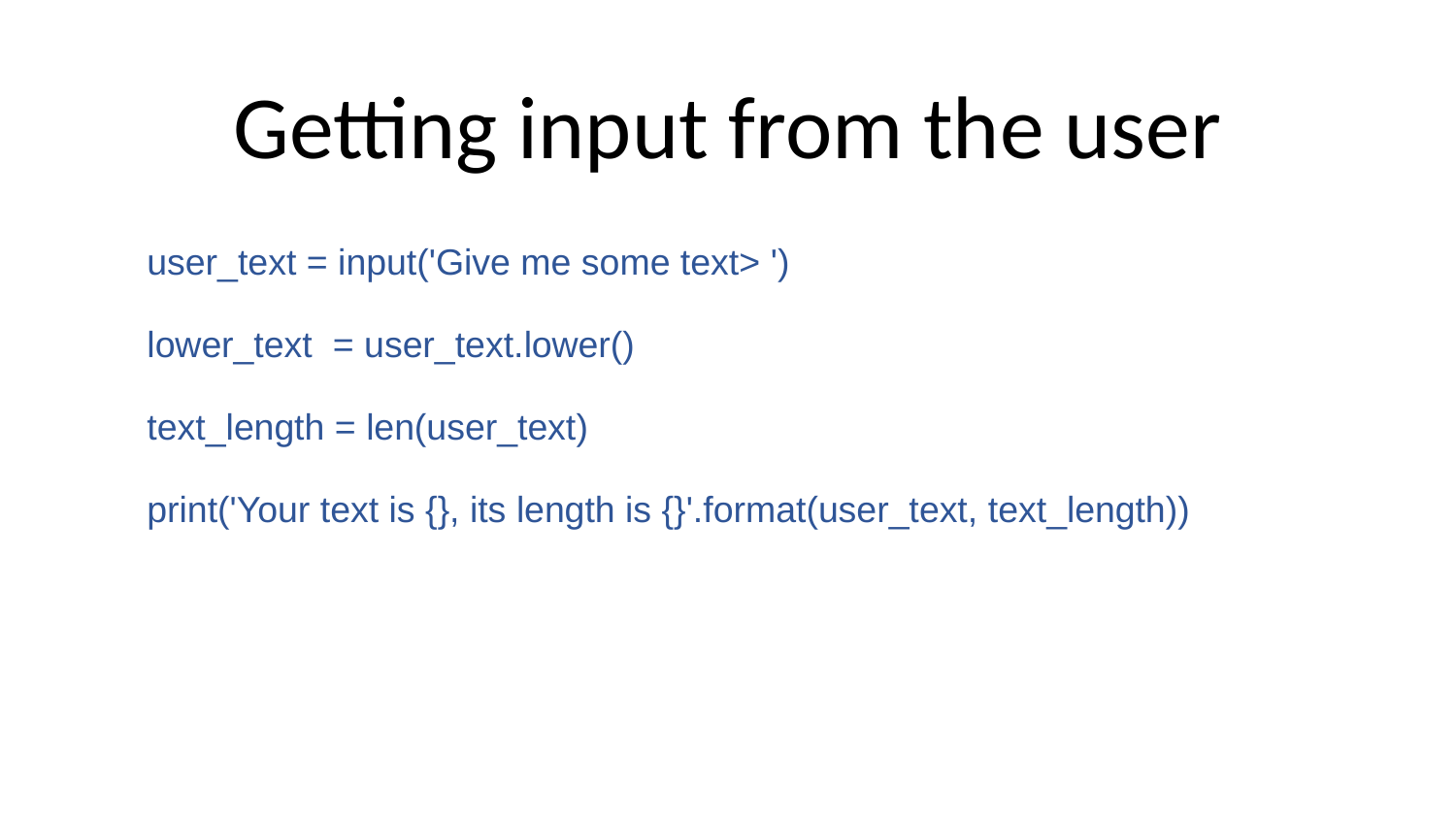

# Getting input from the user
user_text = input('Give me some text> ')
lower_text  = user_text.lower()
text_length = len(user_text)
print('Your text is {}, its length is {}'.format(user_text, text_length))